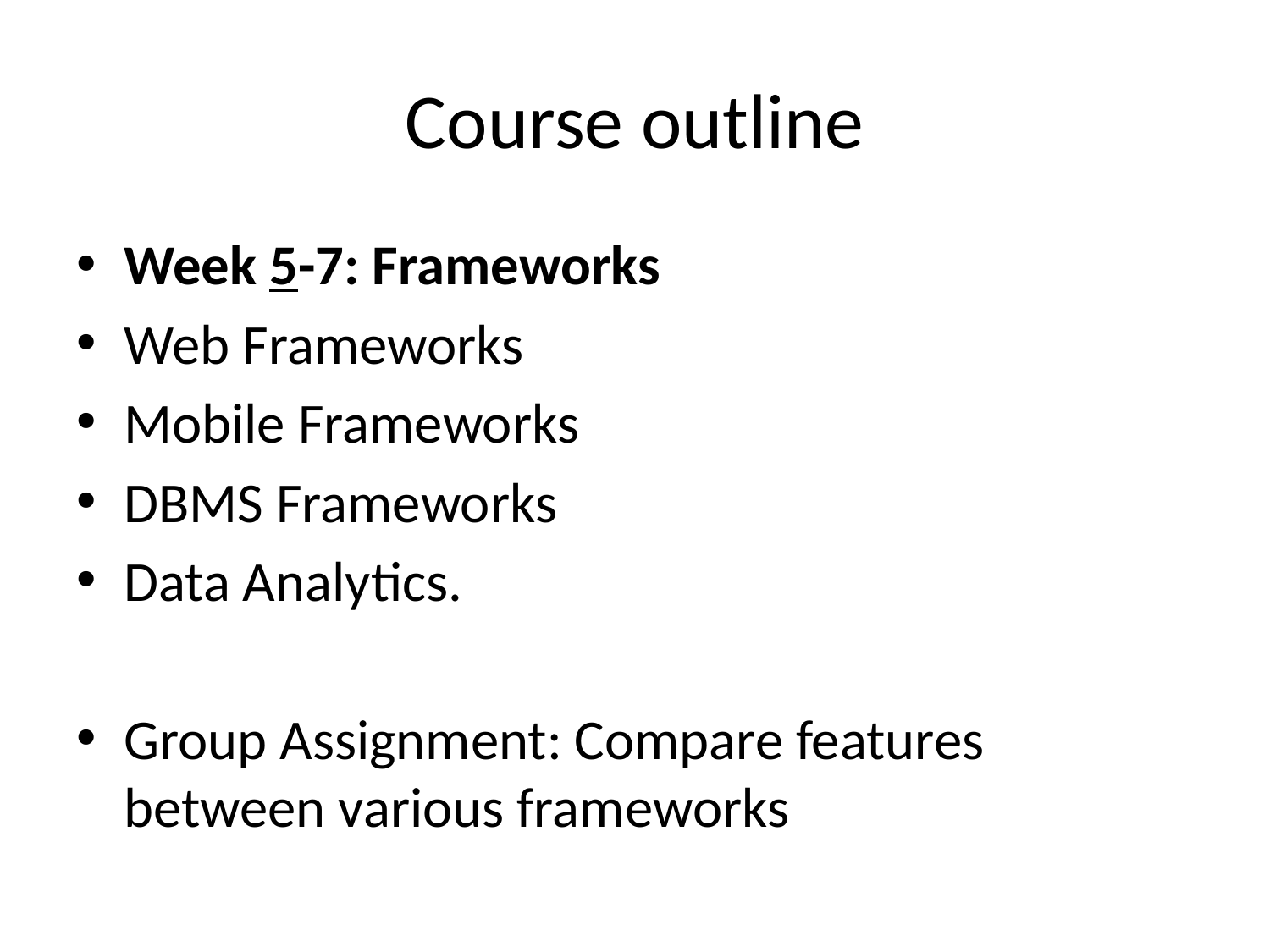

# Course outline
Week 5-7: Frameworks
Web Frameworks
Mobile Frameworks
DBMS Frameworks
Data Analytics.

Group Assignment: Compare features between various frameworks